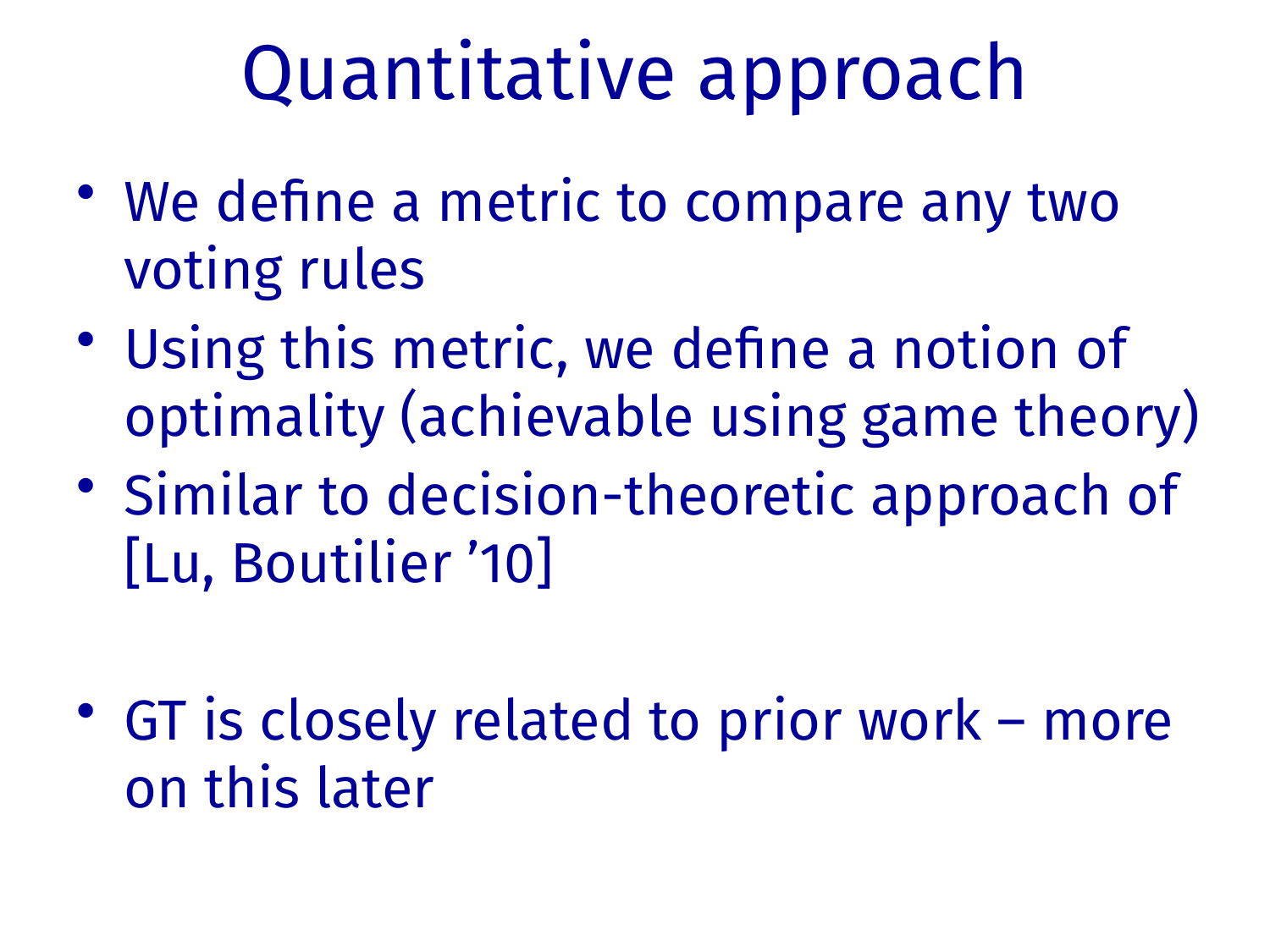

# Quantitative approach
We define a metric to compare any two voting rules
Using this metric, we define a notion of optimality (achievable using game theory)
Similar to decision-theoretic approach of [Lu, Boutilier ’10]

GT is closely related to prior work – more on this later